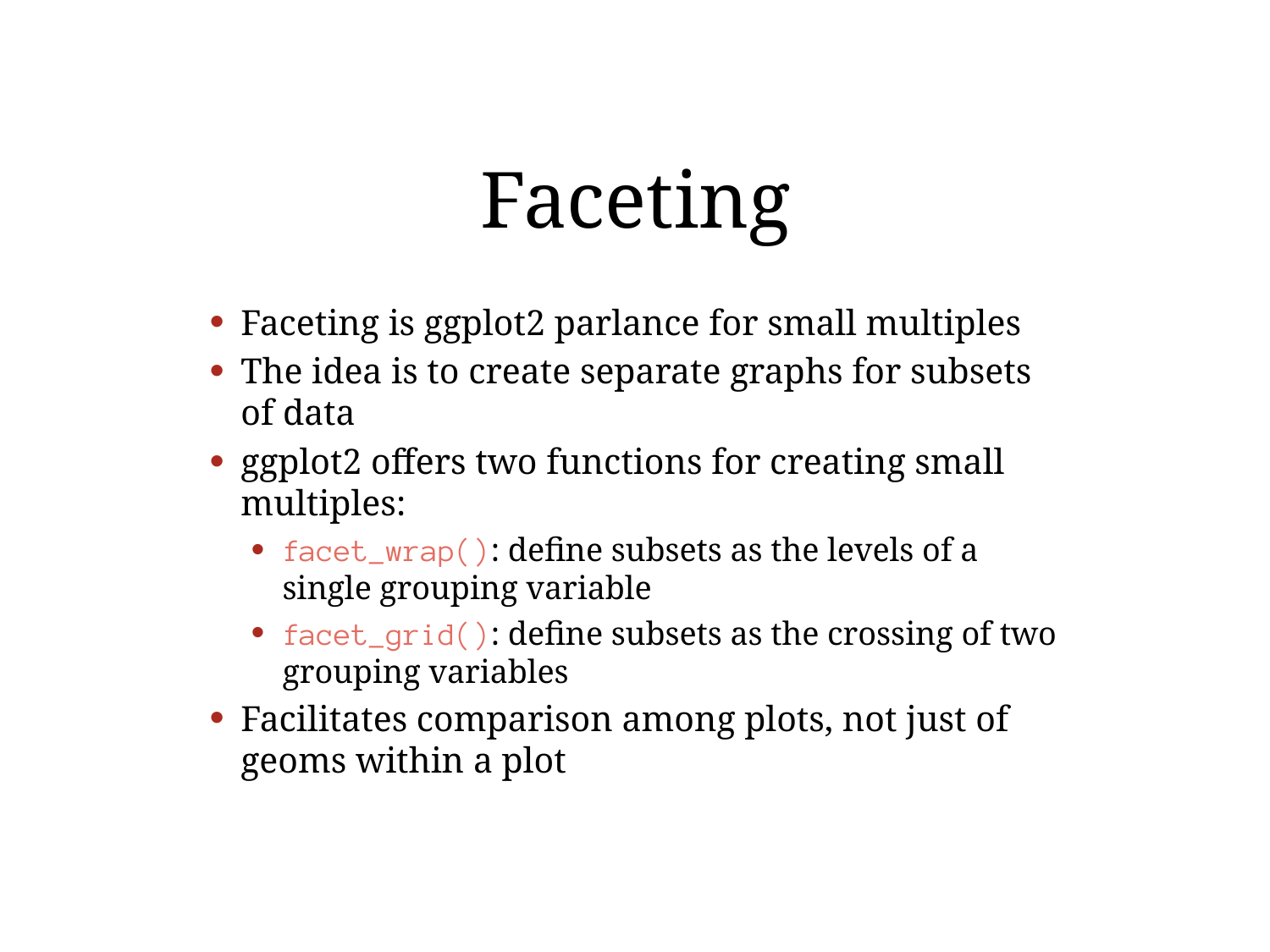

# Faceting
Faceting is ggplot2 parlance for small multiples
The idea is to create separate graphs for subsets of data
ggplot2 offers two functions for creating small multiples:
facet_wrap(): define subsets as the levels of a single grouping variable
facet_grid(): define subsets as the crossing of two grouping variables
Facilitates comparison among plots, not just of geoms within a plot